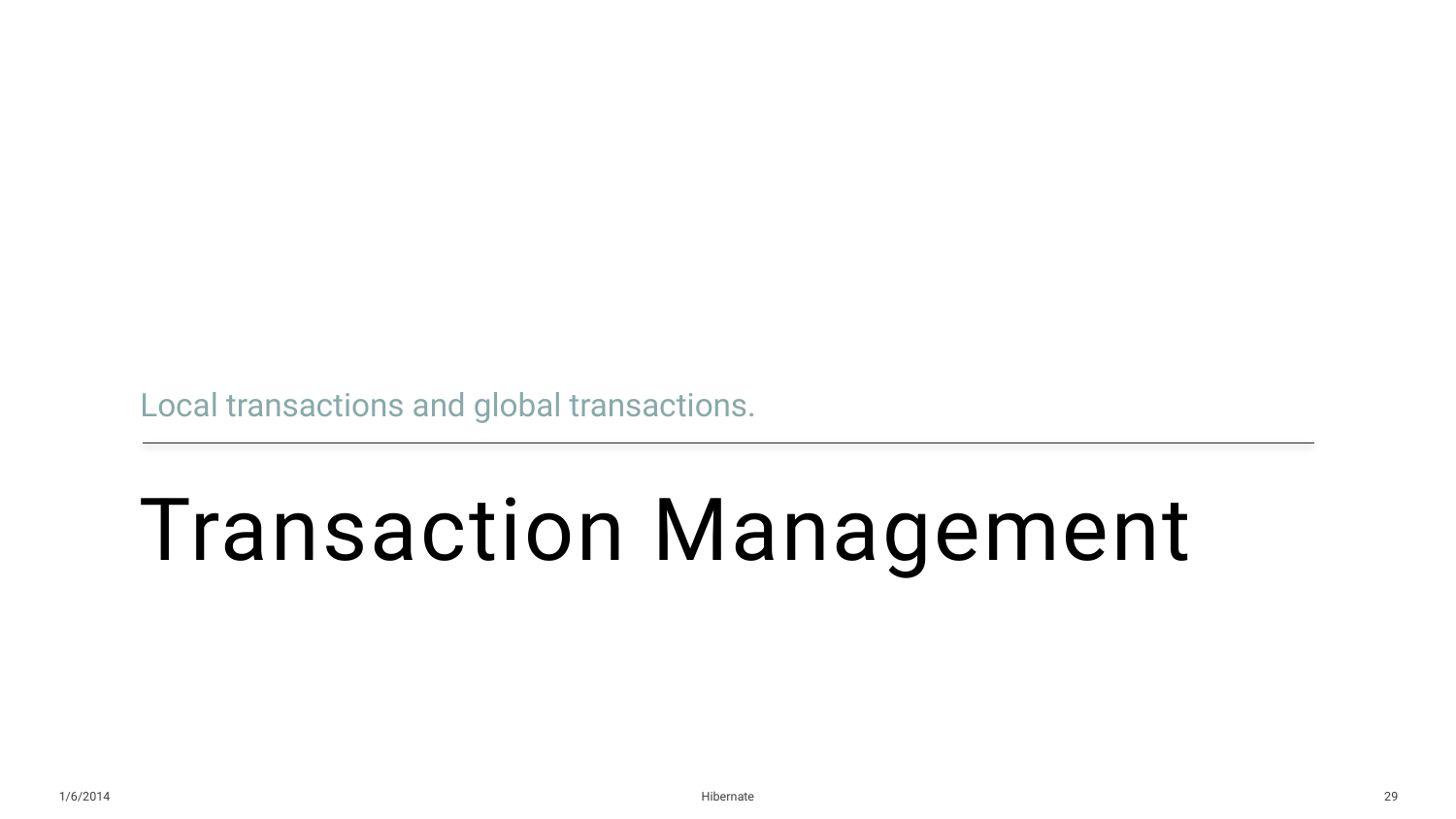

Local transactions and global transactions.
# Transaction Management
1/6/2014
Hibernate
29